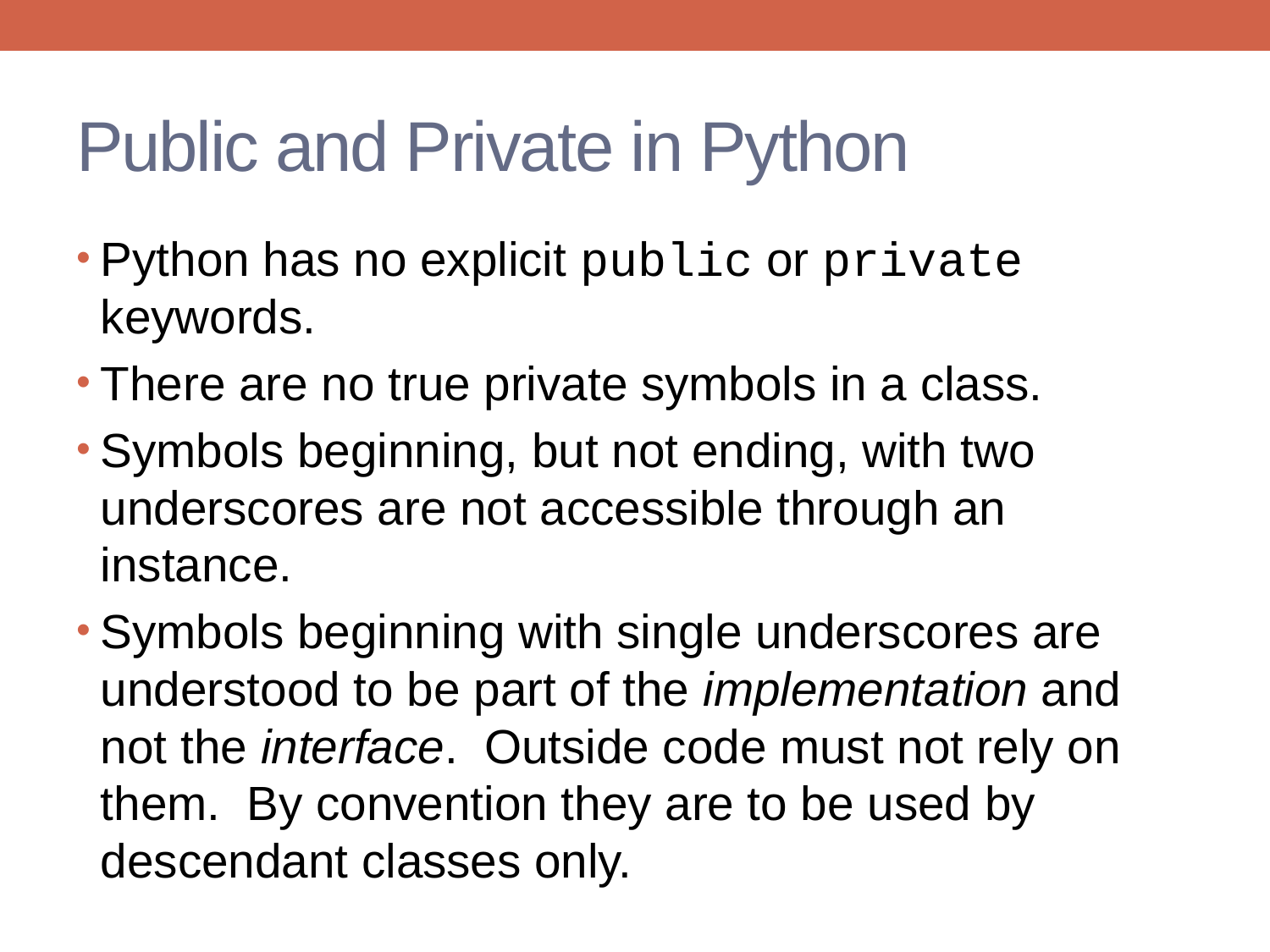

# Public and Private in Python
Python has no explicit public or private keywords.
There are no true private symbols in a class.
Symbols beginning, but not ending, with two underscores are not accessible through an instance.
Symbols beginning with single underscores are understood to be part of the implementation and not the interface.  Outside code must not rely on them.  By convention they are to be used by descendant classes only.